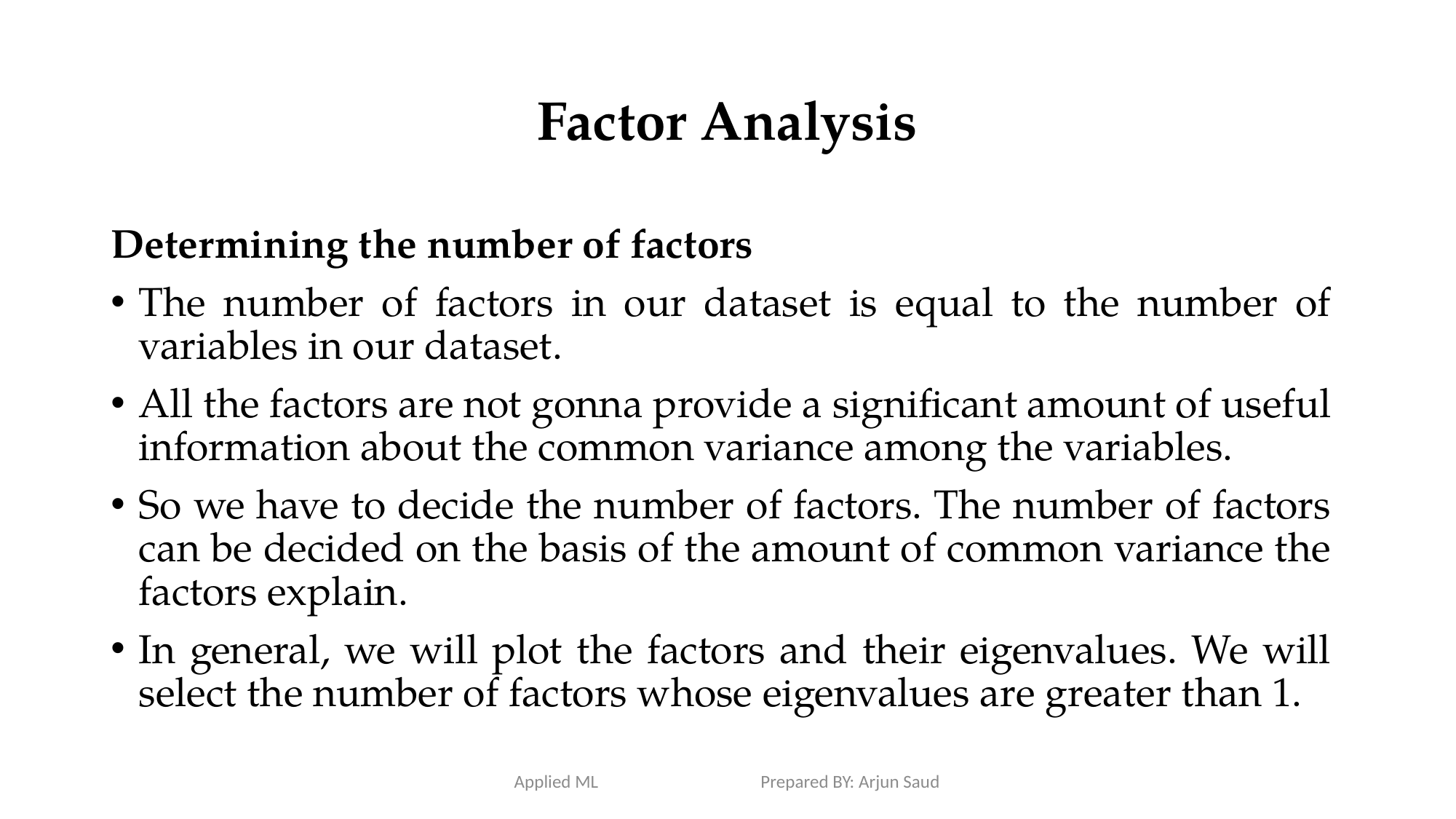

# Factor Analysis
Determining the number of factors
The number of factors in our dataset is equal to the number of variables in our dataset.
All the factors are not gonna provide a significant amount of useful information about the common variance among the variables.
So we have to decide the number of factors. The number of factors can be decided on the basis of the amount of common variance the factors explain.
In general, we will plot the factors and their eigenvalues. We will select the number of factors whose eigenvalues are greater than 1.
Applied ML                                       Prepared BY: Arjun Saud